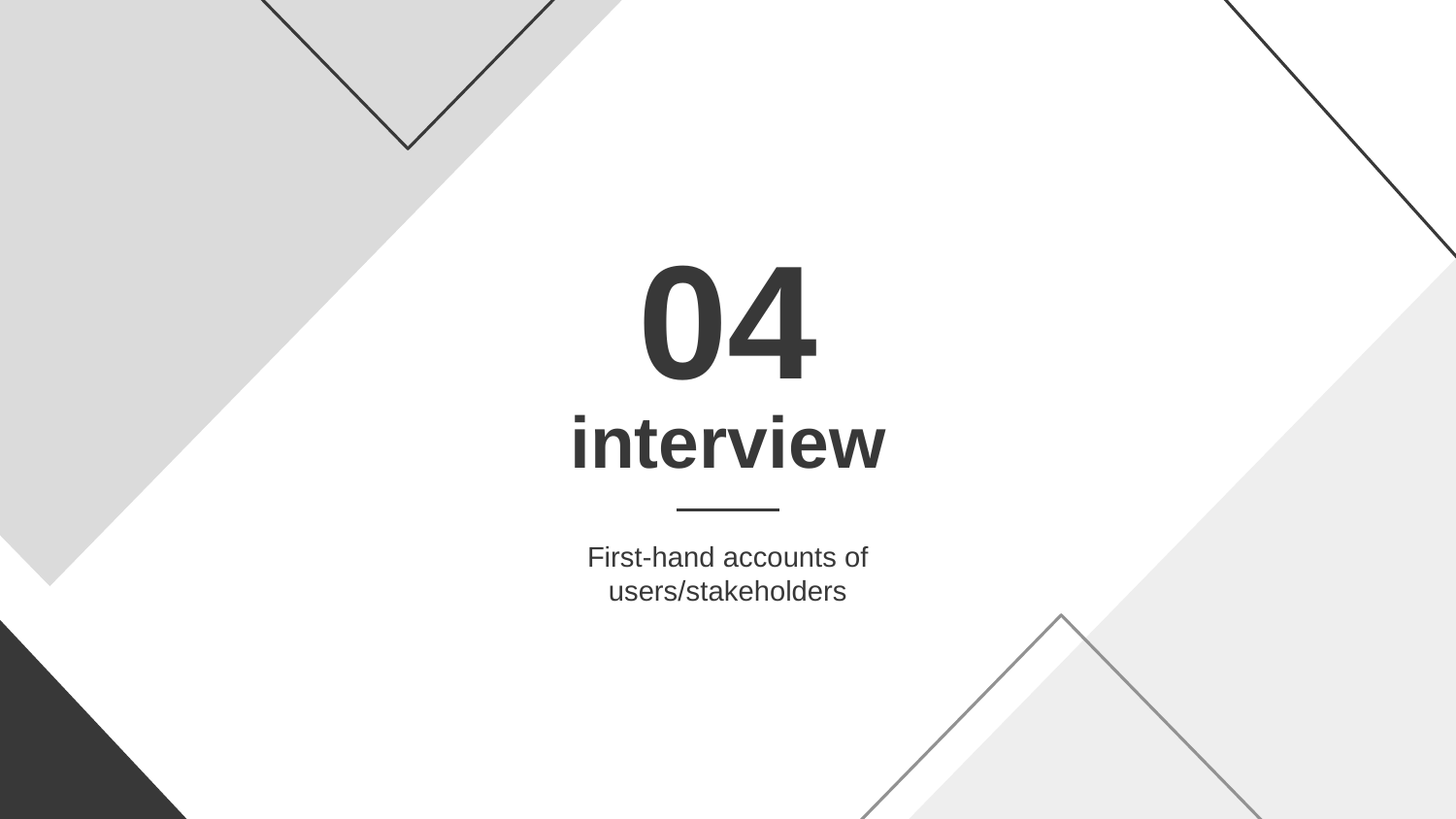

04
# interview
First-hand accounts of users/stakeholders